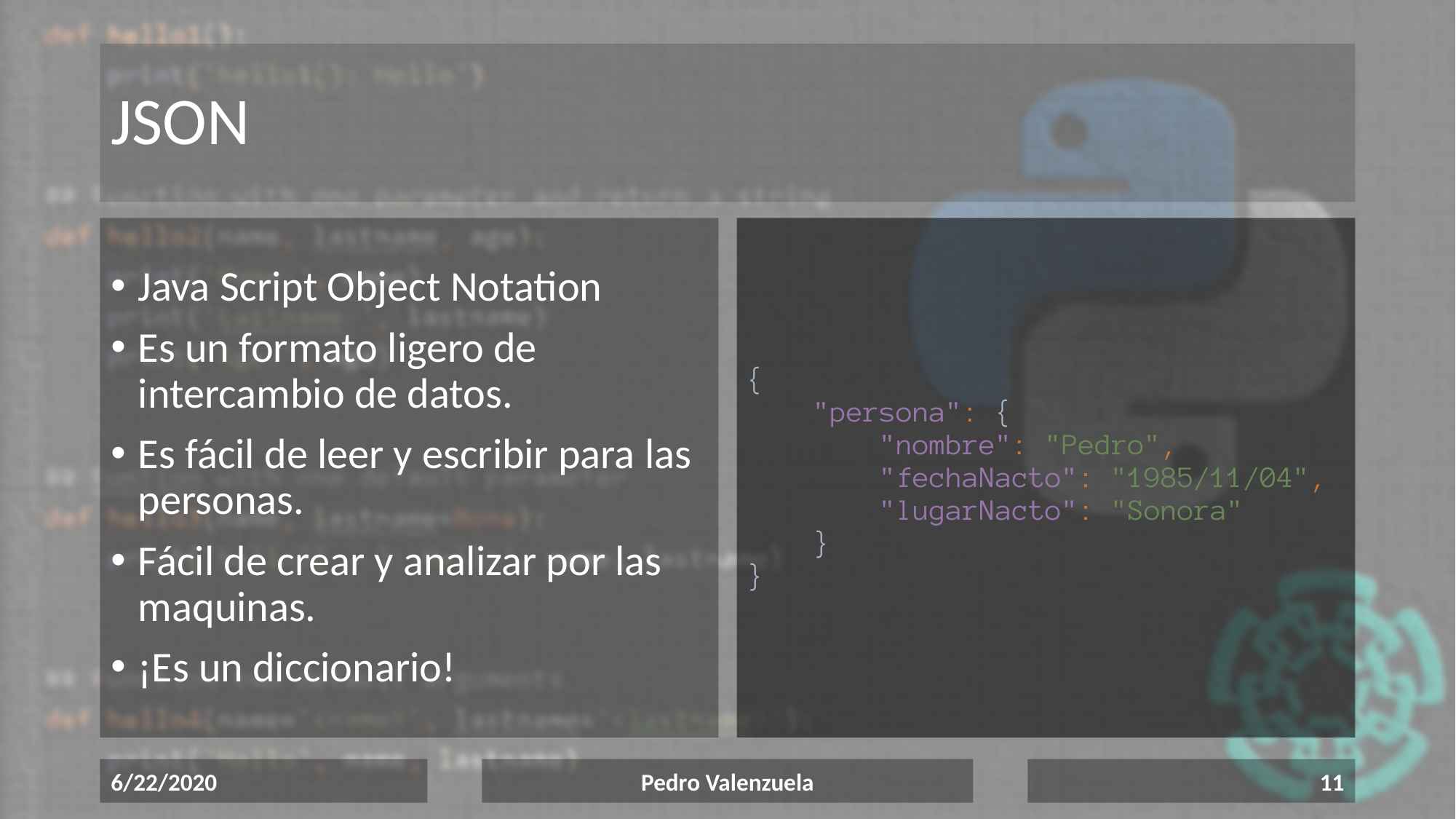

# JSON
Java Script Object Notation
Es un formato ligero de intercambio de datos.
Es fácil de leer y escribir para las personas.
Fácil de crear y analizar por las maquinas.
¡Es un diccionario!
{
    "persona": {
        "nombre": "Pedro",
        "fechaNacto": "1985/11/04",
        "lugarNacto": "Sonora"
    }
}
6/22/2020
Pedro Valenzuela
11